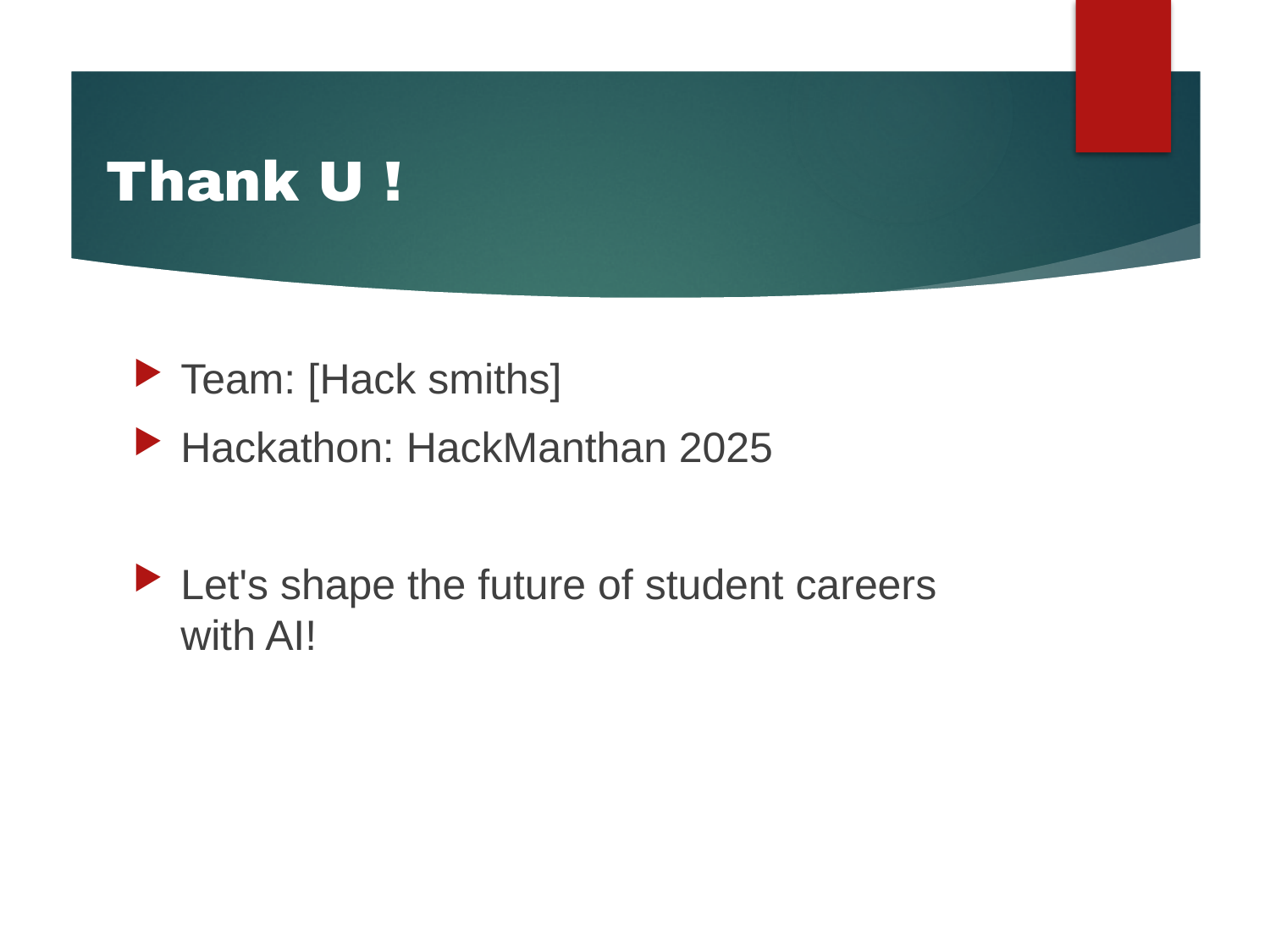

# Thank U !
Team: [Hack smiths]
Hackathon: HackManthan 2025

Let's shape the future of student careers with AI!